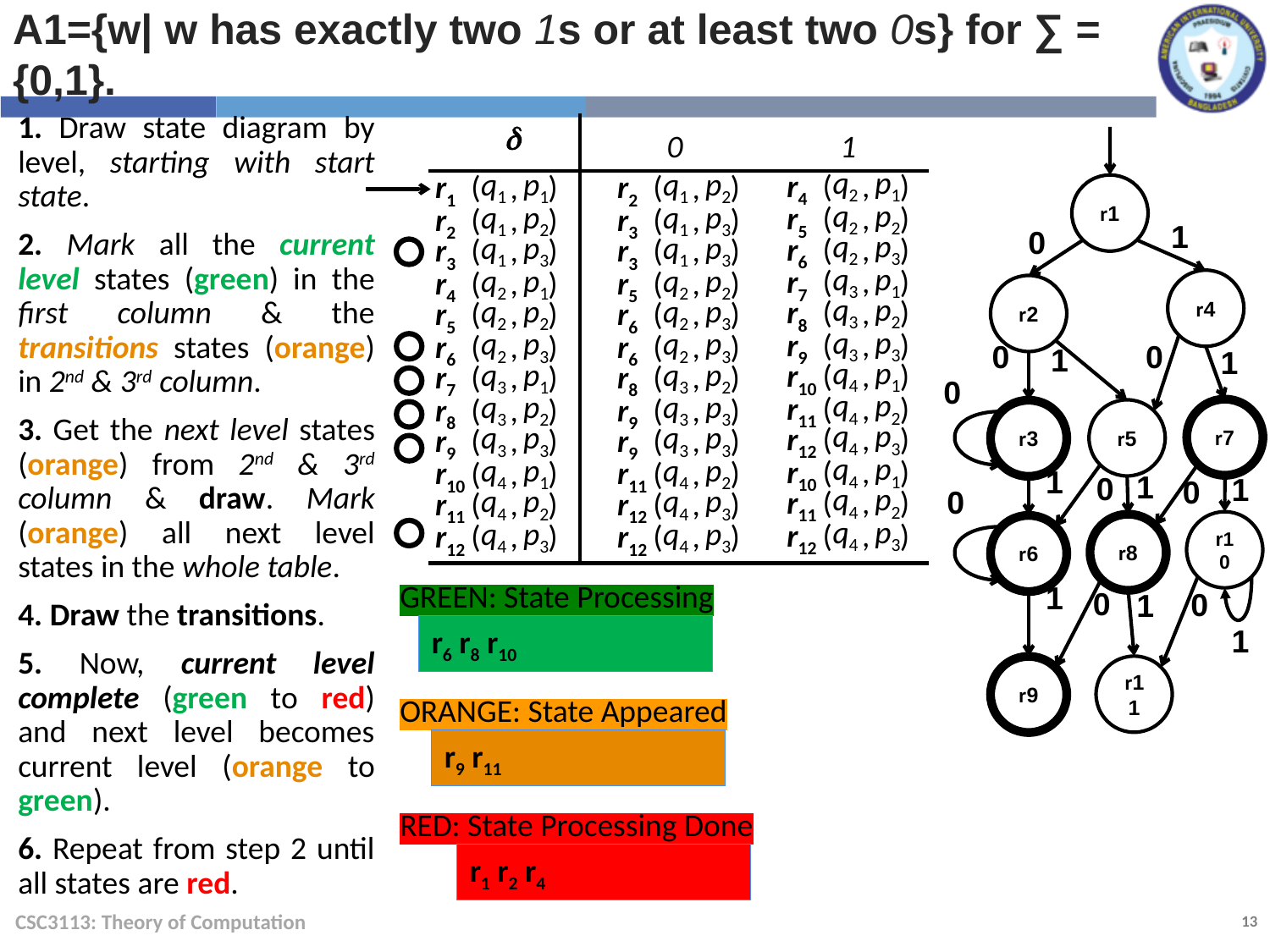

A1={w| w has exactly two 1s or at least two 0s} for ∑ = {0,1}.
1. Draw state diagram by level, starting with start state.
2. Mark all the current level states (green) in the first column & the transitions states (orange) in 2nd & 3rd column.
3. Get the next level states (orange) from 2nd & 3rd column & draw. Mark (orange) all next level states in the whole table.
4. Draw the transitions.
5. Now, current level complete (green to red) and next level becomes current level (orange to green).
6. Repeat from step 2 until all states are red.
δ
0
1
q2
p1
q1
p1
q1
p2
r4
)
(
,
r1
)
r2
)
(
(
,
,
r1
q2
p2
q1
p2
q1
p3
r5
)
(
,
r2
)
r3
)
(
(
,
,
q2
p3
q1
p3
q1
p3
r6
)
1
(
,
r3
)
r3
)
(
(
,
,
0

q3
p1
q2
p1
q2
p2
r7
)
(
,
r4
)
r5
)
(
(
,
,
r4
r2
q3
p2
q2
p2
q2
p3
r8
)
(
,
r5
)
r6
)
(
(
,
,
q3
p3
q2
p3
q2
p3
r9
)
(
,
r6
)
r6
)
(
(
,
,

0
0
1
q4
p1
q3
p1
q3
p2
1
r10
)
(
,
r7
)
r8
)
(
(
,
,

0
q4
p2
q3
p2
q3
p3
r11
)
(
,
r8
)
r9
)
(
(
,
,
r7
r5
r3

q4
p3
q3
p3
q3
p3
r12
)
(
,
r9
)
r9
)
(
(
,
,

q4
p1
q4
p1
q4
p2
r10
)
(
,
r10
)
r11
)
(
(
,
,
1
1
q4
p2
0
q4
p2
q4
p3
1
r11
)
(
,
r11
)
r12
)
(
(
,
,
0
0
q4
p3
q4
p3
q4
p3
r12
)
(
,
r12
)
r12
)
(
(
,
,
r10
r8
r6

GREEN: State Processing

ORANGE: State Appeared

RED: State Processing Done
1
0
0
1

r3 r5 r7
r6 r8 r10
1
r11
r9

r6 r8 r10
r9 r11
r1 r2 r3 r4 r5 r7
r1 r2 r4
CSC3113: Theory of Computation